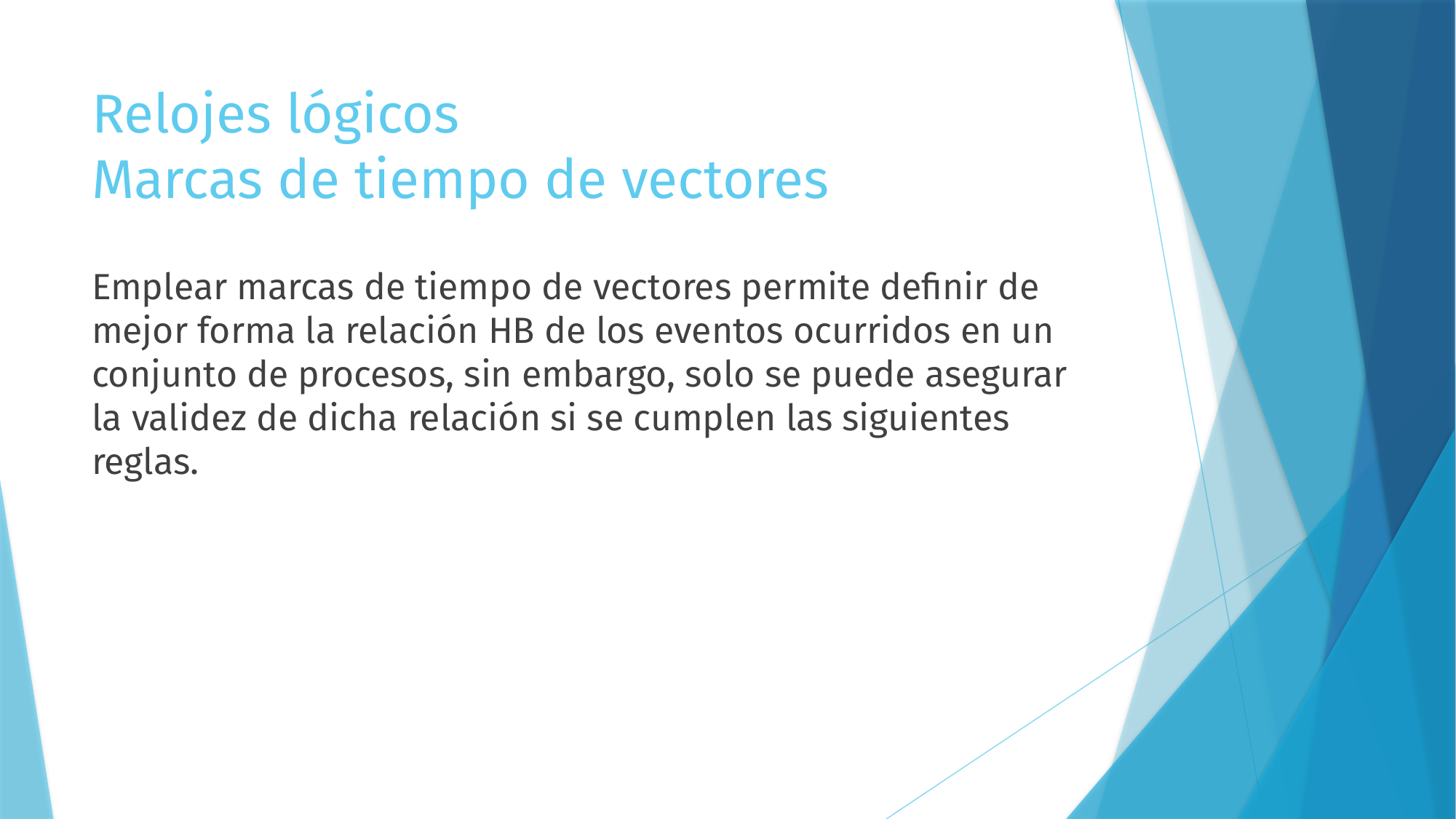

# Relojes lógicos Marcas de tiempo de vectores
Emplear marcas de tiempo de vectores permite definir de mejor forma la relación HB de los eventos ocurridos en un conjunto de procesos, sin embargo, solo se puede asegurar la validez de dicha relación si se cumplen las siguientes reglas.